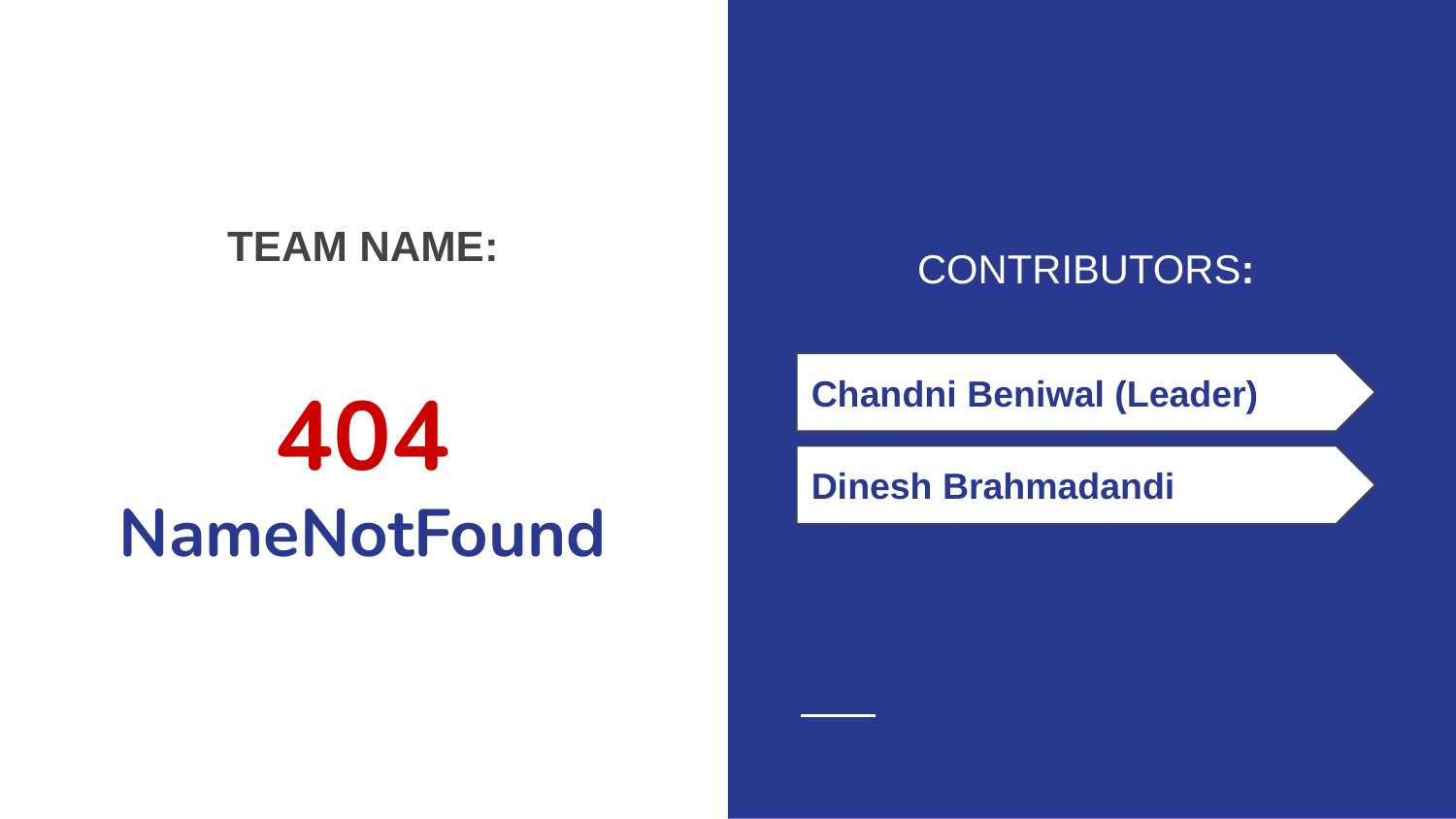

TEAM NAME:
CONTRIBUTORS:
Chandni Beniwal (Leader)
Dinesh Brahmadandi
# 404
NameNotFound